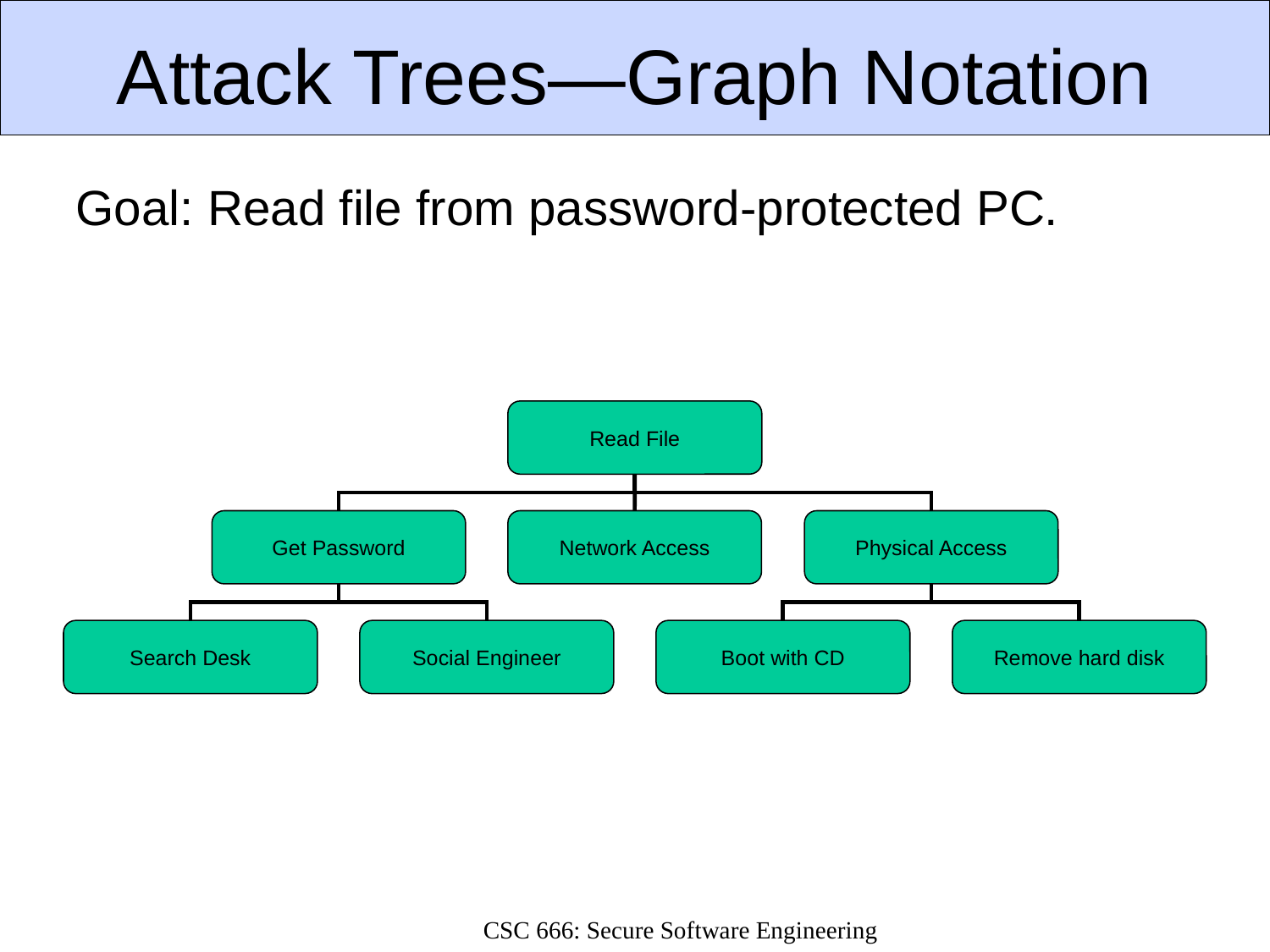

# Attack Trees—Graph Notation
Goal: Read file from password-protected PC.
Read File
Get Password
Network Access
Physical Access
Search Desk
Social Engineer
Boot with CD
Remove hard disk
CSC 666: Secure Software Engineering